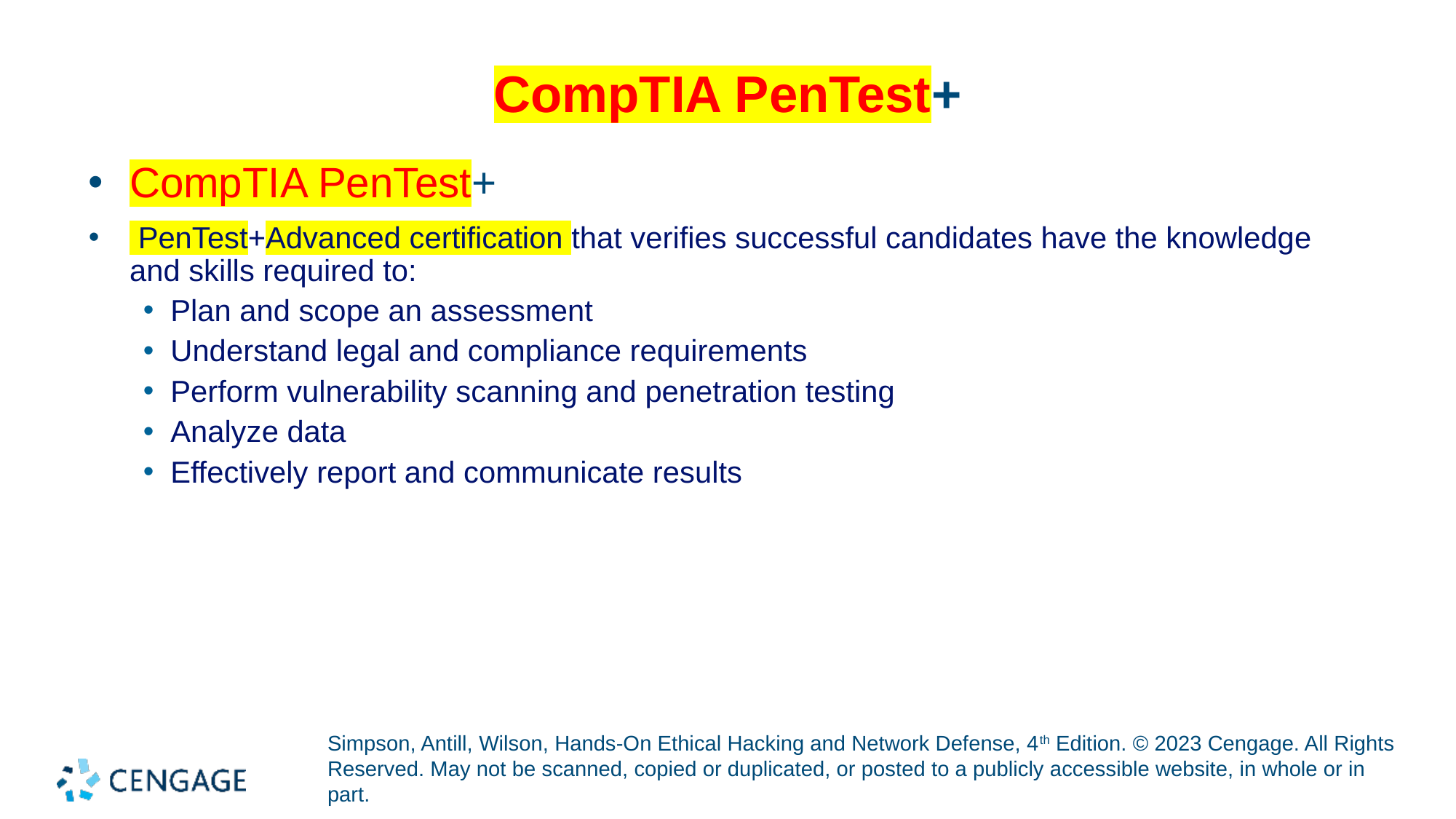

# CompTIA PenTest+
CompTIA PenTest+
 PenTest+Advanced certification that verifies successful candidates have the knowledge and skills required to:
Plan and scope an assessment
Understand legal and compliance requirements
Perform vulnerability scanning and penetration testing
Analyze data
Effectively report and communicate results